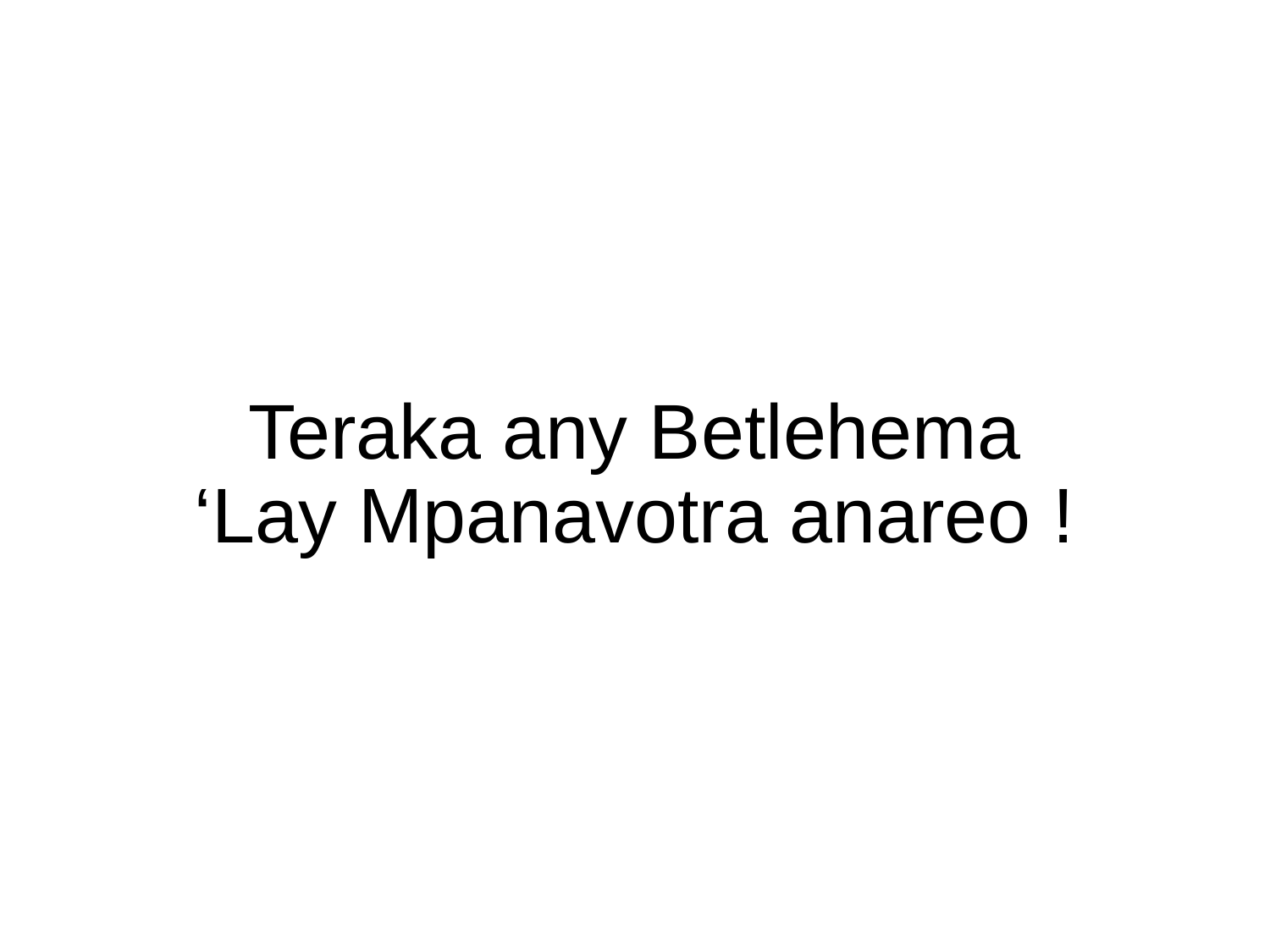

Teraka any Betlehema
‘Lay Mpanavotra anareo !